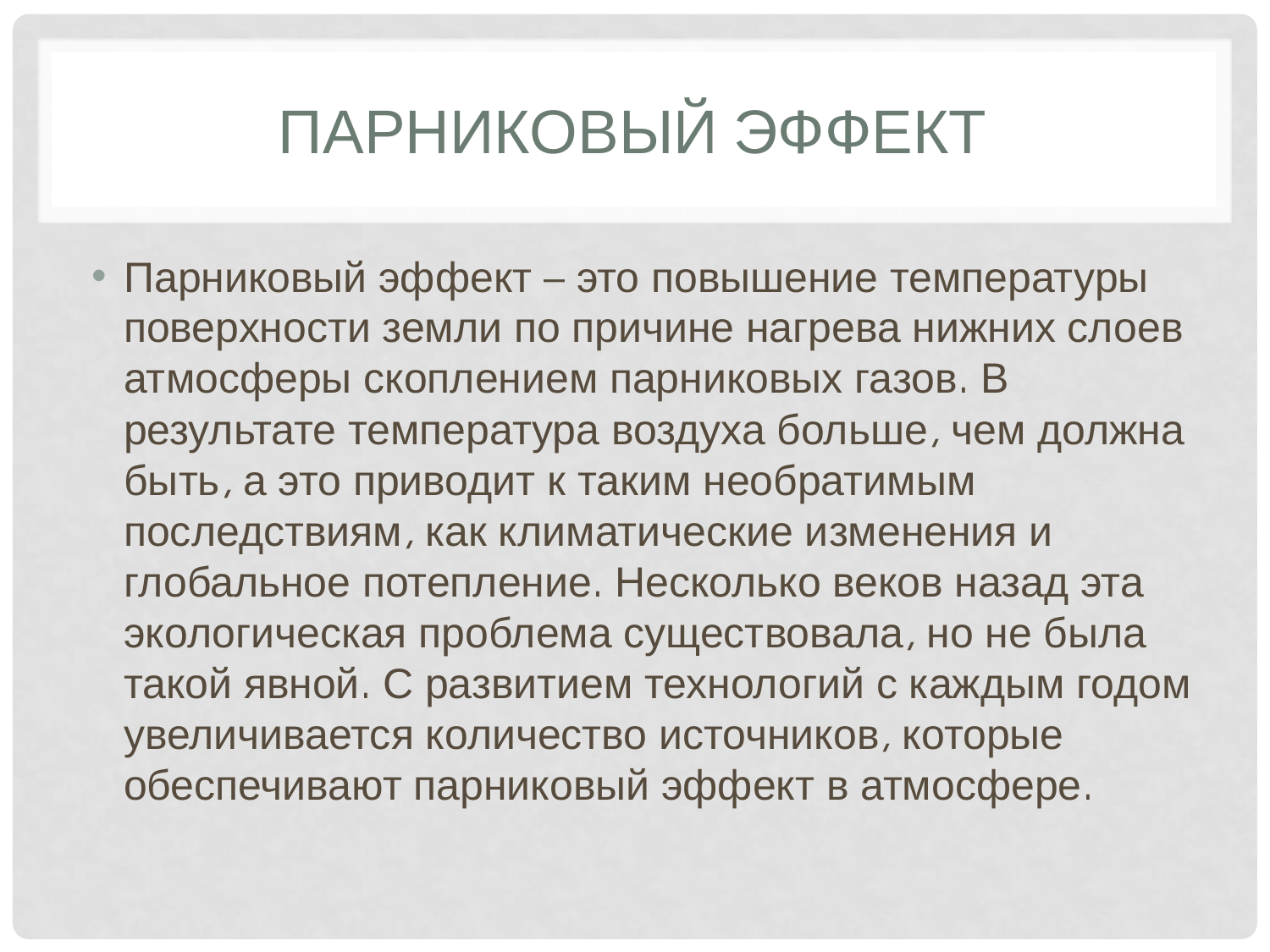

# Парниковый эффект
Парниковый эффект – это повышение температуры поверхности земли по причине нагрева нижних слоев атмосферы скоплением парниковых газов. В результате температура воздуха больше, чем должна быть, а это приводит к таким необратимым последствиям, как климатические изменения и глобальное потепление. Несколько веков назад эта экологическая проблема существовала, но не была такой явной. С развитием технологий с каждым годом увеличивается количество источников, которые обеспечивают парниковый эффект в атмосфере.